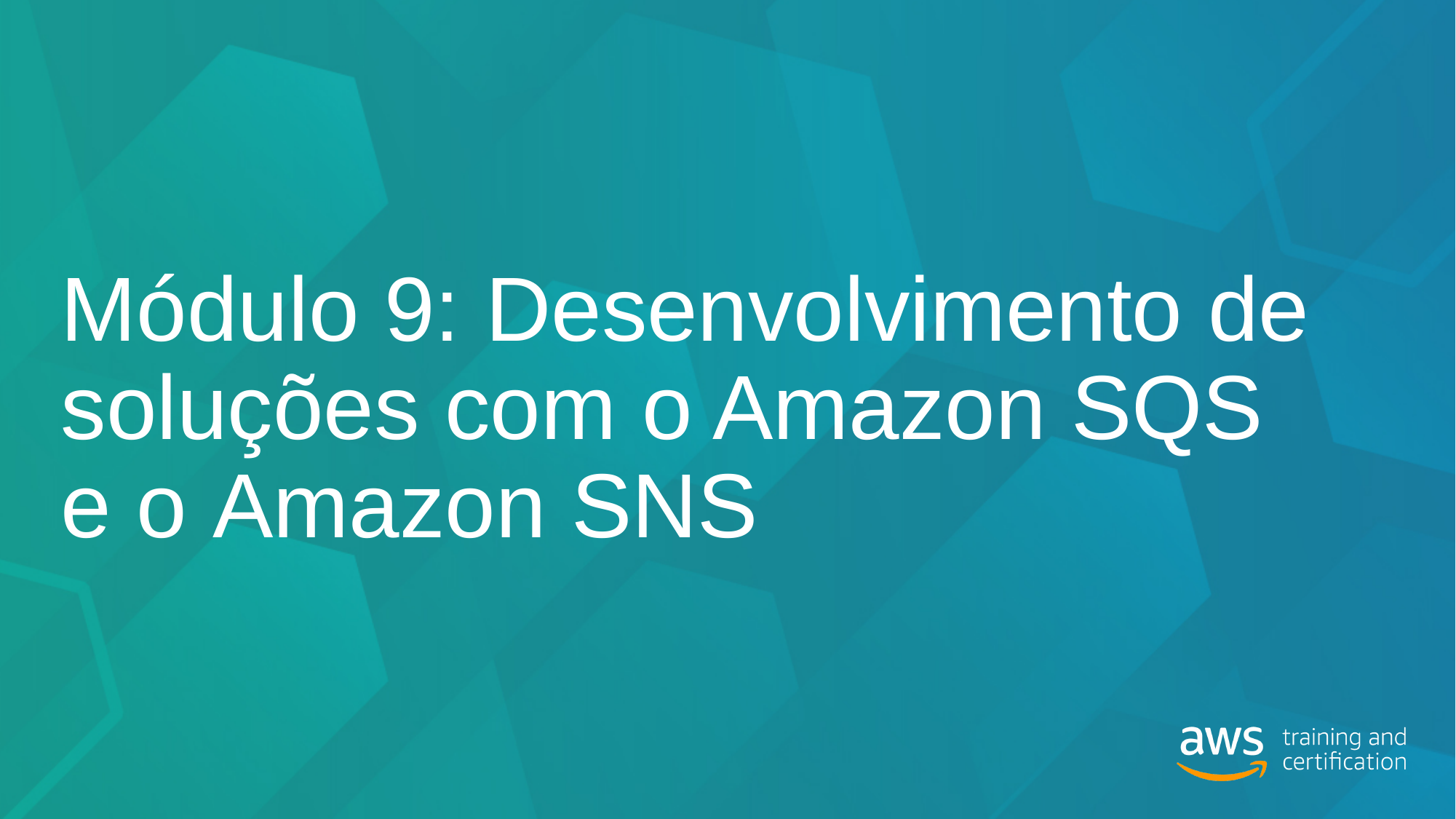

# Módulo 9: Desenvolvimento de soluções com o Amazon SQS e o Amazon SNS